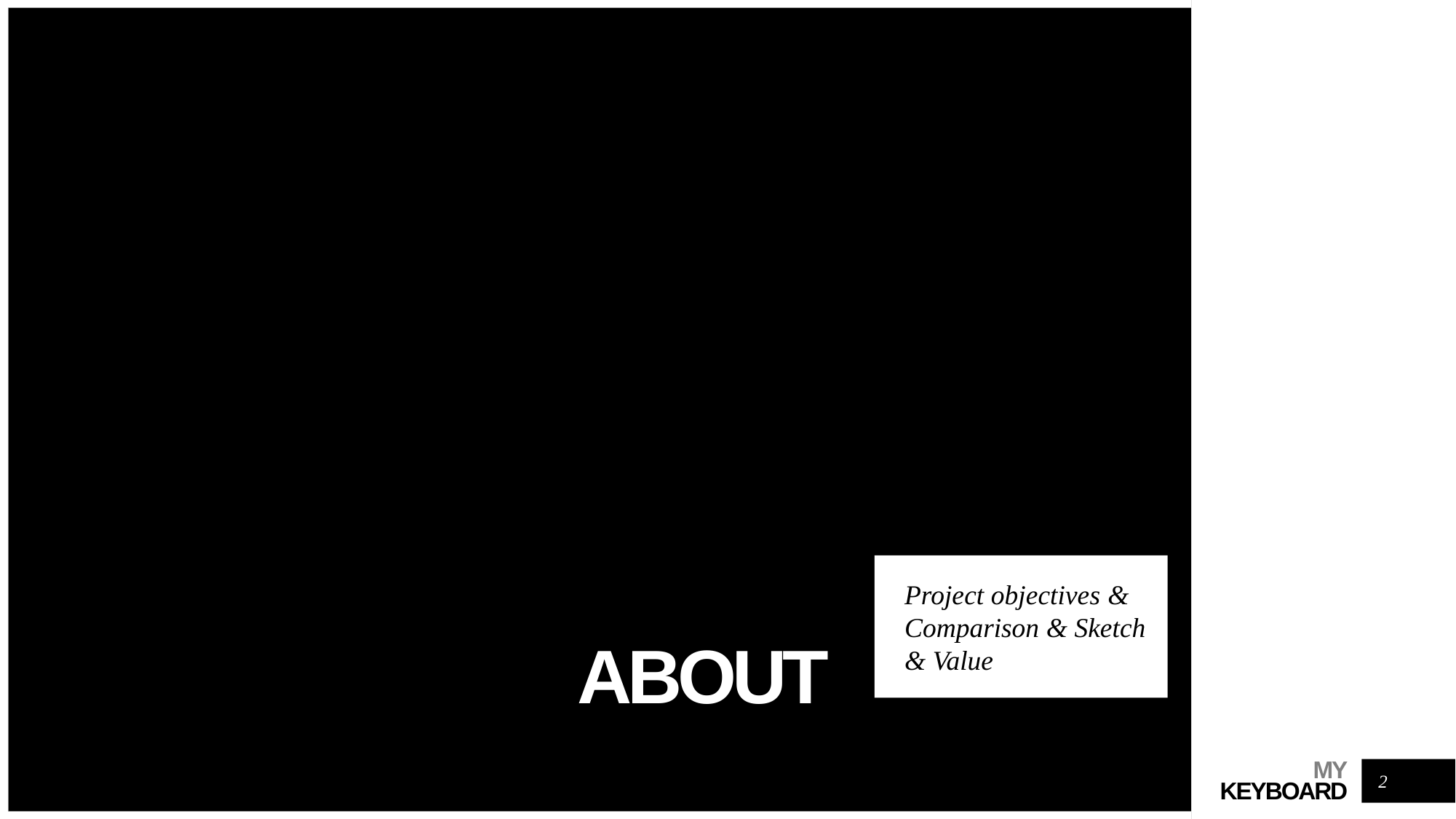

# About
Project objectives & Comparison & Sketch & Value
2